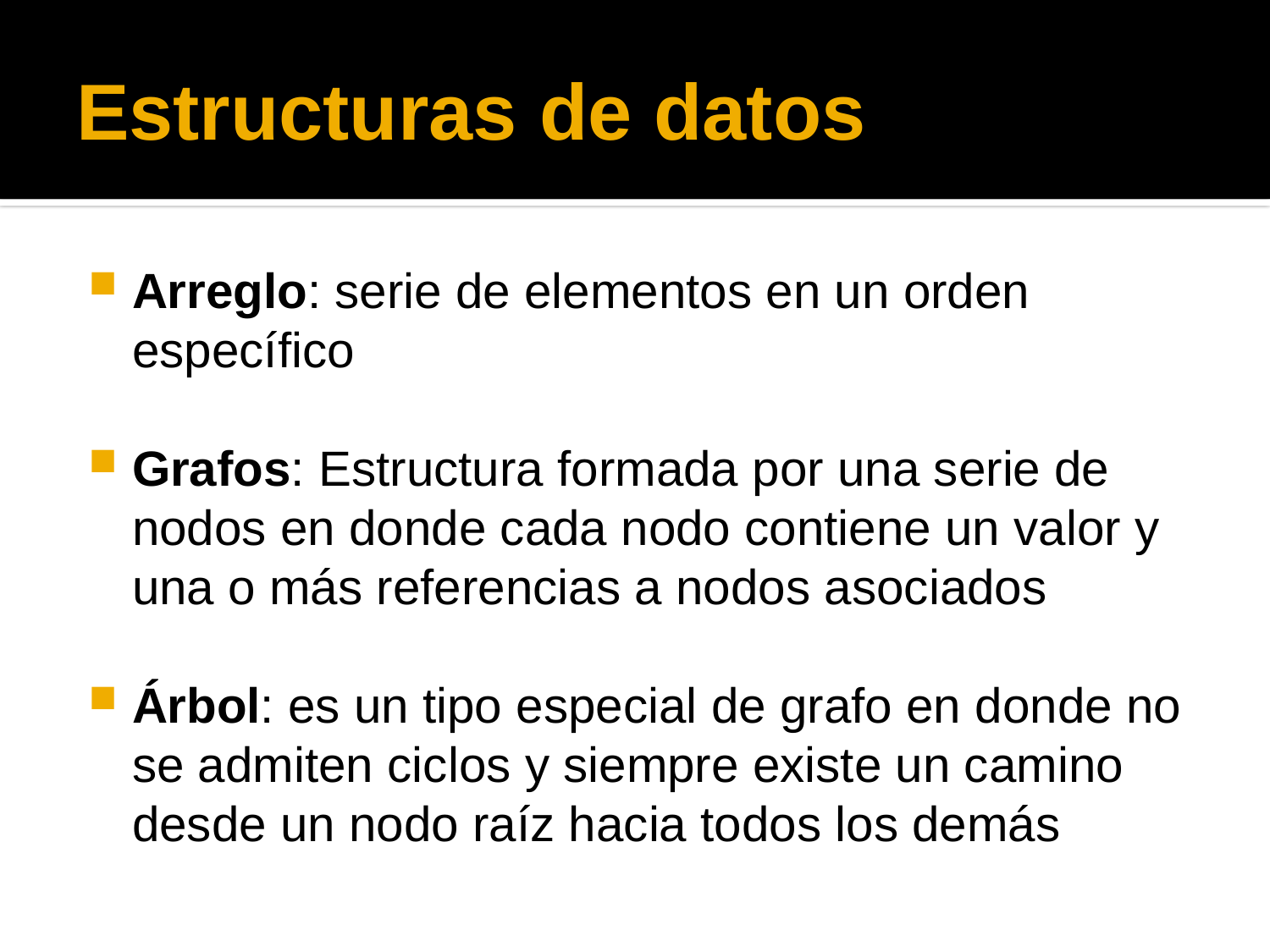

# Estructuras de datos
Arreglo: serie de elementos en un orden específico

Grafos: Estructura formada por una serie de nodos en donde cada nodo contiene un valor y una o más referencias a nodos asociados

Árbol: es un tipo especial de grafo en donde no se admiten ciclos y siempre existe un camino desde un nodo raíz hacia todos los demás